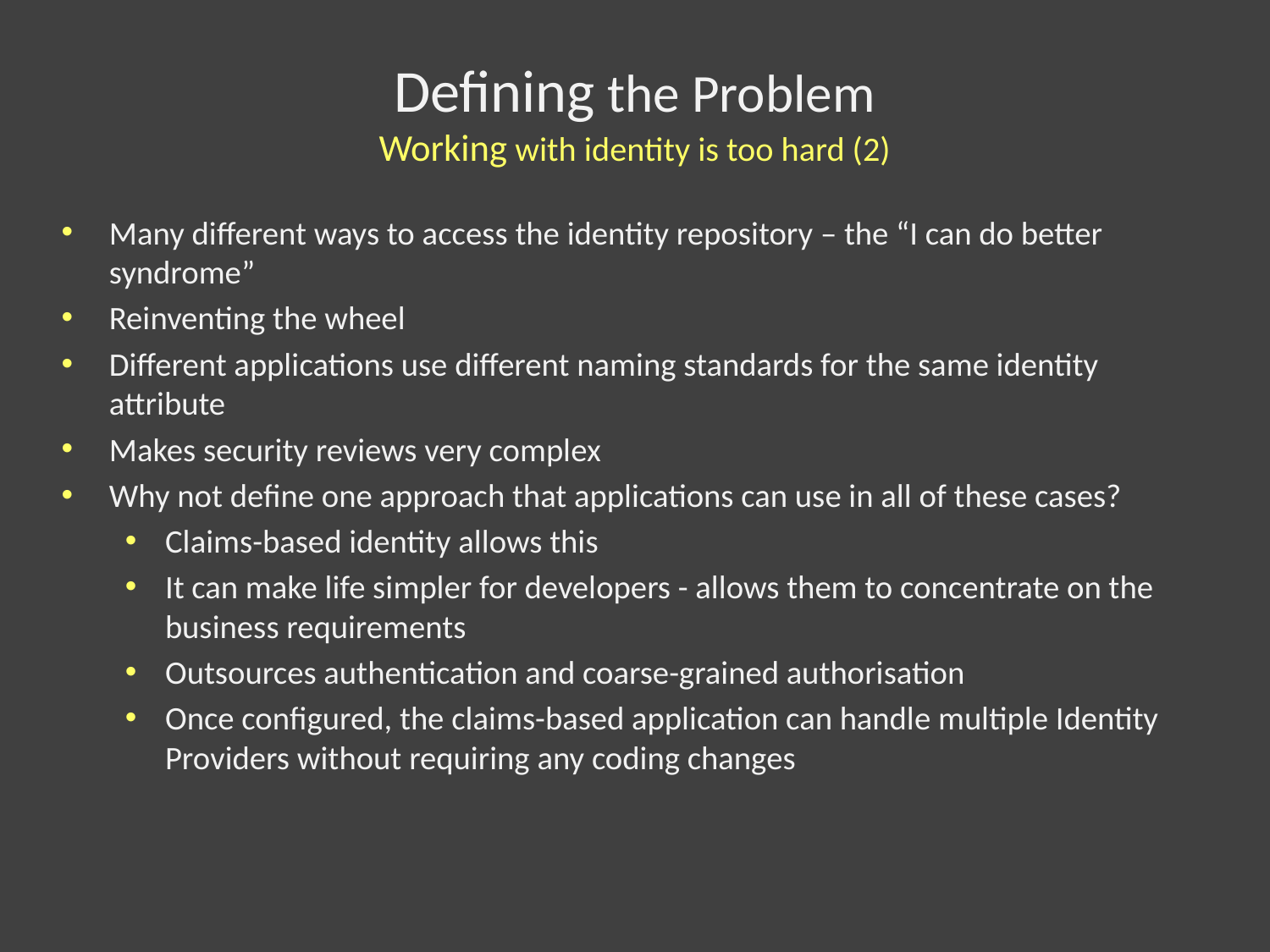

# Defining the Problem Working with identity is too hard (2)
Many different ways to access the identity repository – the “I can do better syndrome”
Reinventing the wheel
Different applications use different naming standards for the same identity attribute
Makes security reviews very complex
Why not define one approach that applications can use in all of these cases?
Claims-based identity allows this
It can make life simpler for developers - allows them to concentrate on the business requirements
Outsources authentication and coarse-grained authorisation
Once configured, the claims-based application can handle multiple Identity Providers without requiring any coding changes